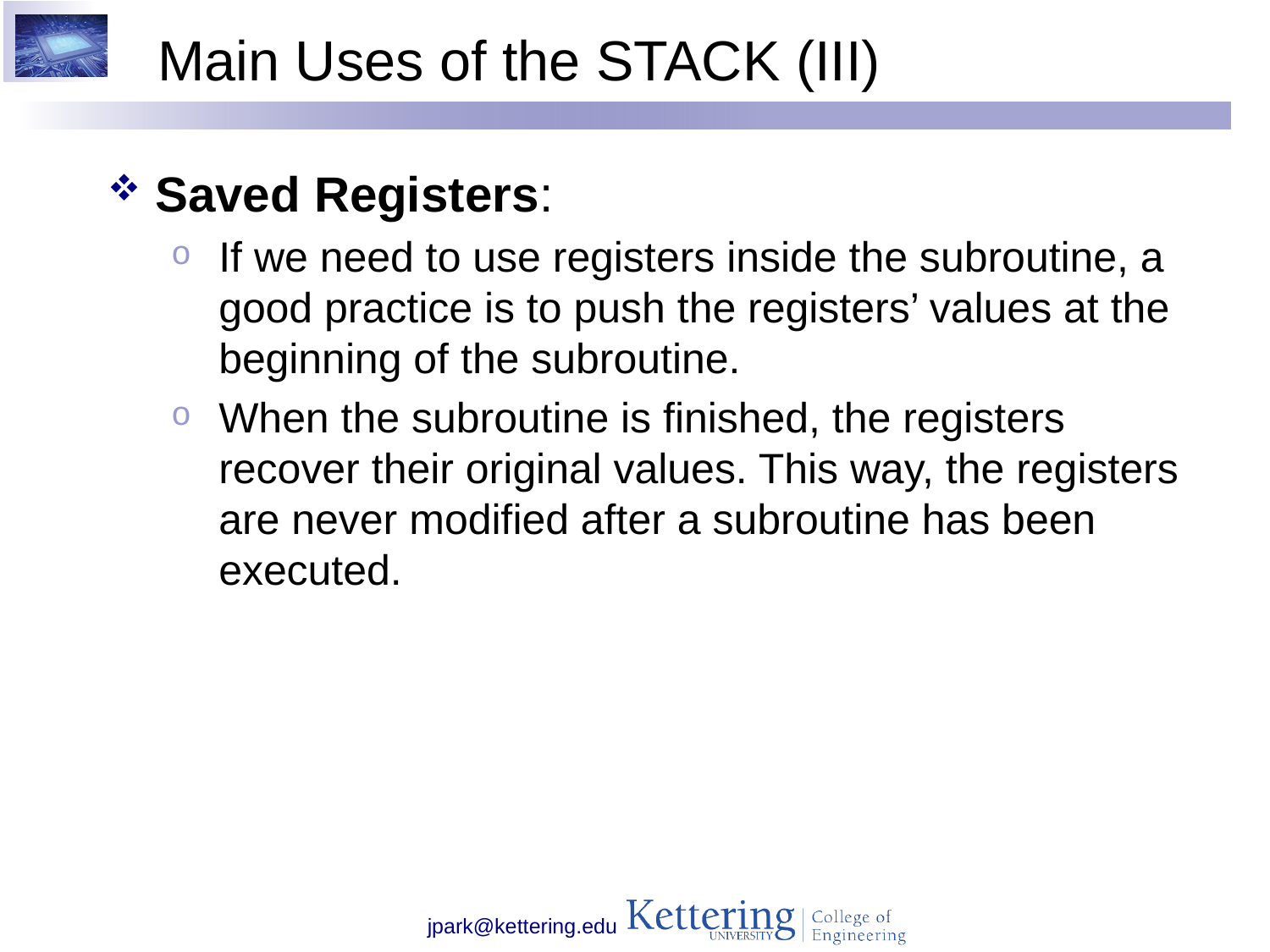

# Main Uses of the STACK (III)
Saved Registers:
If we need to use registers inside the subroutine, a good practice is to push the registers’ values at the beginning of the subroutine.
When the subroutine is finished, the registers recover their original values. This way, the registers are never modified after a subroutine has been executed.